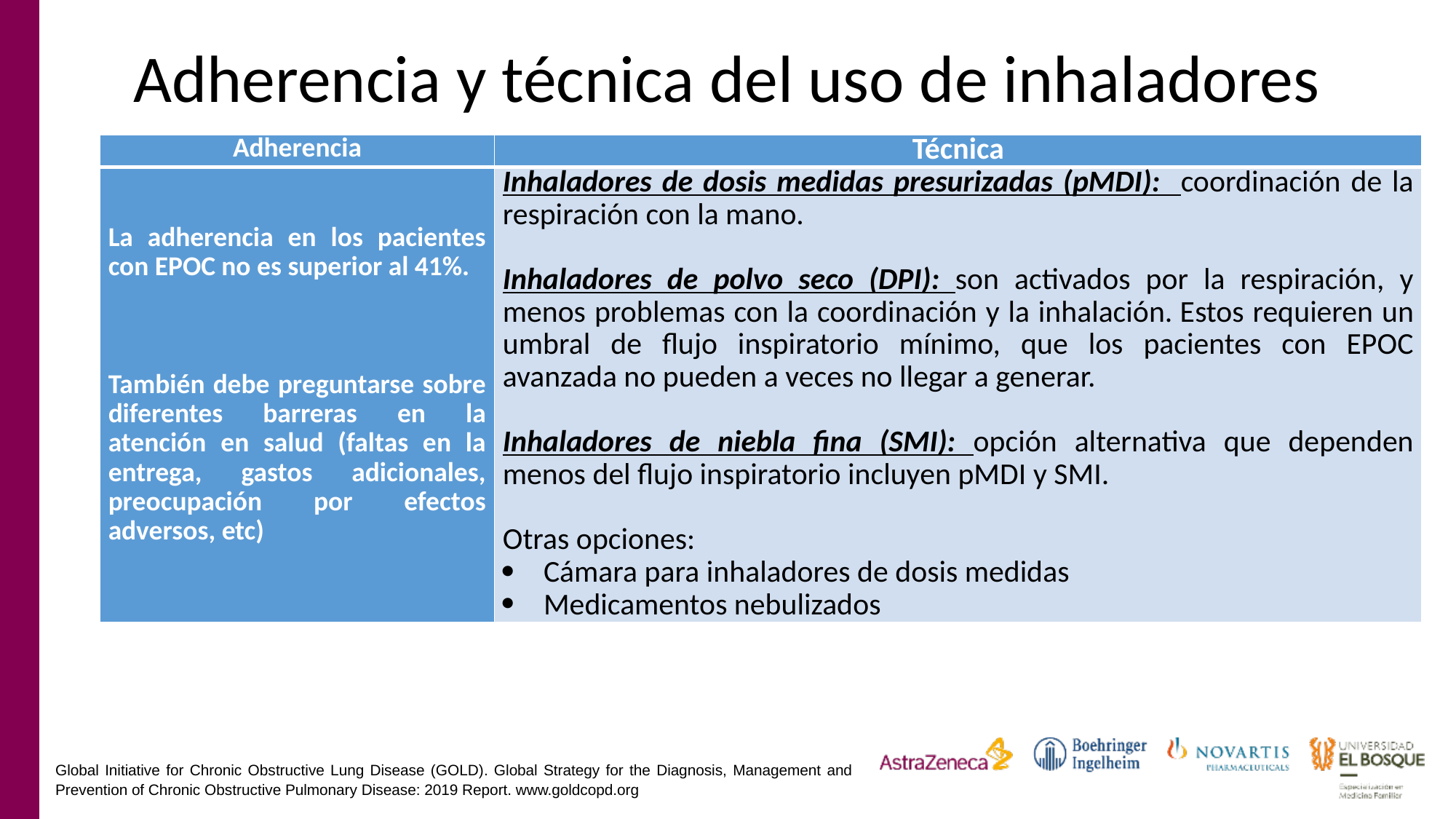

# Adherencia y técnica del uso de inhaladores
| Adherencia | Técnica |
| --- | --- |
| La adherencia en los pacientes con EPOC no es superior al 41%.   También debe preguntarse sobre diferentes barreras en la atención en salud (faltas en la entrega, gastos adicionales, preocupación por efectos adversos, etc) | Inhaladores de dosis medidas presurizadas (pMDI): coordinación de la respiración con la mano.   Inhaladores de polvo seco (DPI): son activados por la respiración, y menos problemas con la coordinación y la inhalación. Estos requieren un umbral de flujo inspiratorio mínimo, que los pacientes con EPOC avanzada no pueden a veces no llegar a generar.    Inhaladores de niebla fina (SMI): opción alternativa que dependen menos del flujo inspiratorio incluyen pMDI y SMI.   Otras opciones: Cámara para inhaladores de dosis medidas Medicamentos nebulizados |
Global Initiative for Chronic Obstructive Lung Disease (GOLD). Global Strategy for the Diagnosis, Management and Prevention of Chronic Obstructive Pulmonary Disease: 2019 Report. www.goldcopd.org